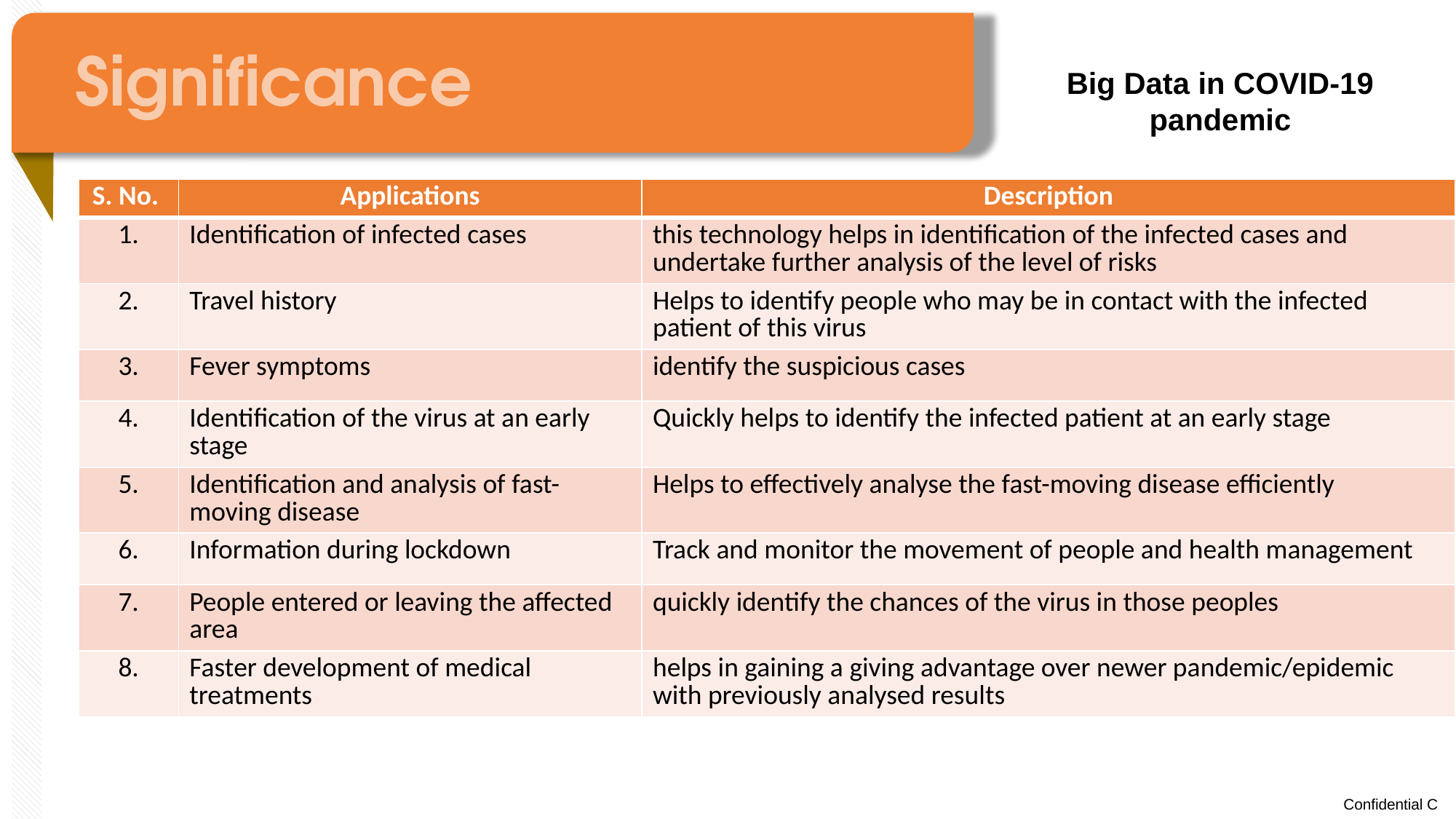

Significance

Big Data in COVID-19 pandemic
| S. No. | Applications | Description |
| --- | --- | --- |
| 1. | Identification of infected cases | this technology helps in identification of the infected cases and undertake further analysis of the level of risks |
| 2. | Travel history | Helps to identify people who may be in contact with the infected patient of this virus |
| 3. | Fever symptoms | identify the suspicious cases |
| 4. | Identification of the virus at an early stage | Quickly helps to identify the infected patient at an early stage |
| 5. | Identification and analysis of fast-moving disease | Helps to effectively analyse the fast-moving disease efficiently |
| 6. | Information during lockdown | Track and monitor the movement of people and health management |
| 7. | People entered or leaving the affected area | quickly identify the chances of the virus in those peoples |
| 8. | Faster development of medical treatments | helps in gaining a giving advantage over newer pandemic/epidemic with previously analysed results |